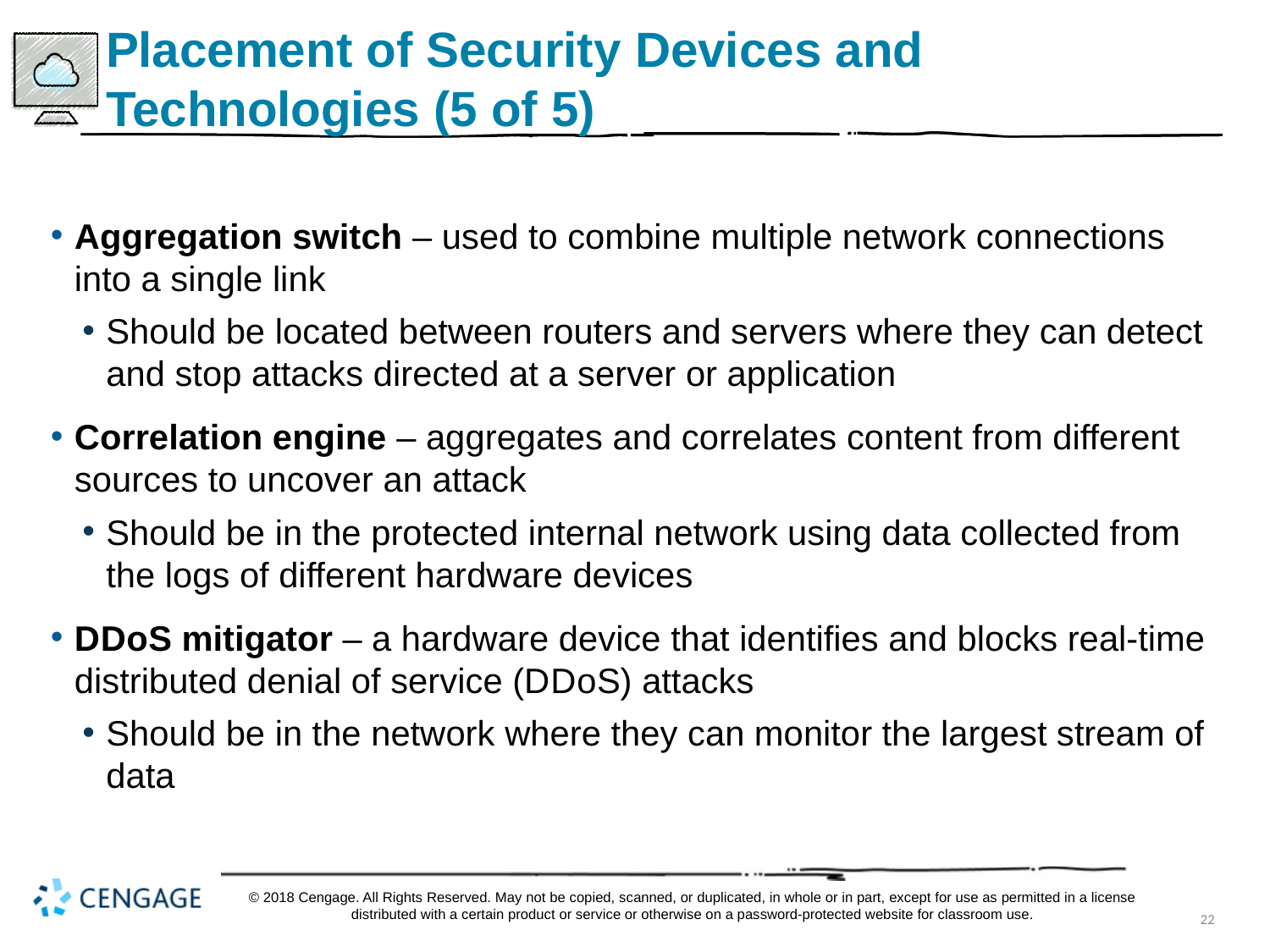

# Placement of Security Devices and Technologies (5 of 5)
Aggregation switch – used to combine multiple network connections into a single link
Should be located between routers and servers where they can detect and stop attacks directed at a server or application
Correlation engine – aggregates and correlates content from different sources to uncover an attack
Should be in the protected internal network using data collected from the logs of different hardware devices
D D o S mitigator – a hardware device that identifies and blocks real-time distributed denial of service (D D o S) attacks
Should be in the network where they can monitor the largest stream of data
© 2018 Cengage. All Rights Reserved. May not be copied, scanned, or duplicated, in whole or in part, except for use as permitted in a license distributed with a certain product or service or otherwise on a password-protected website for classroom use.